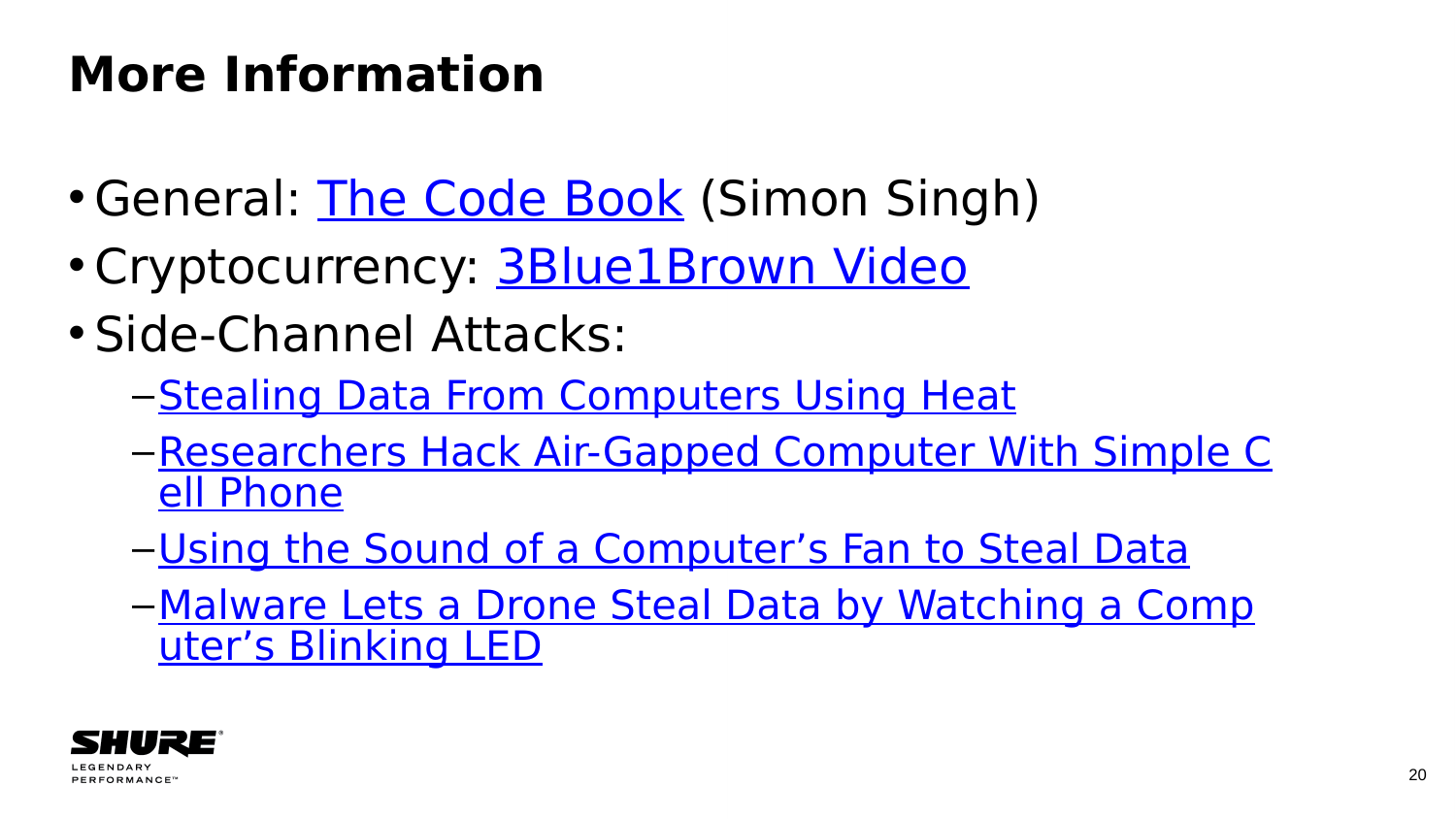

More Information
General: The Code Book (Simon Singh)
Cryptocurrency: 3Blue1Brown Video
Side-Channel Attacks:
Stealing Data From Computers Using Heat
Researchers Hack Air-Gapped Computer With Simple Cell Phone
Using the Sound of a Computer’s Fan to Steal Data
Malware Lets a Drone Steal Data by Watching a Computer’s Blinking LED
20